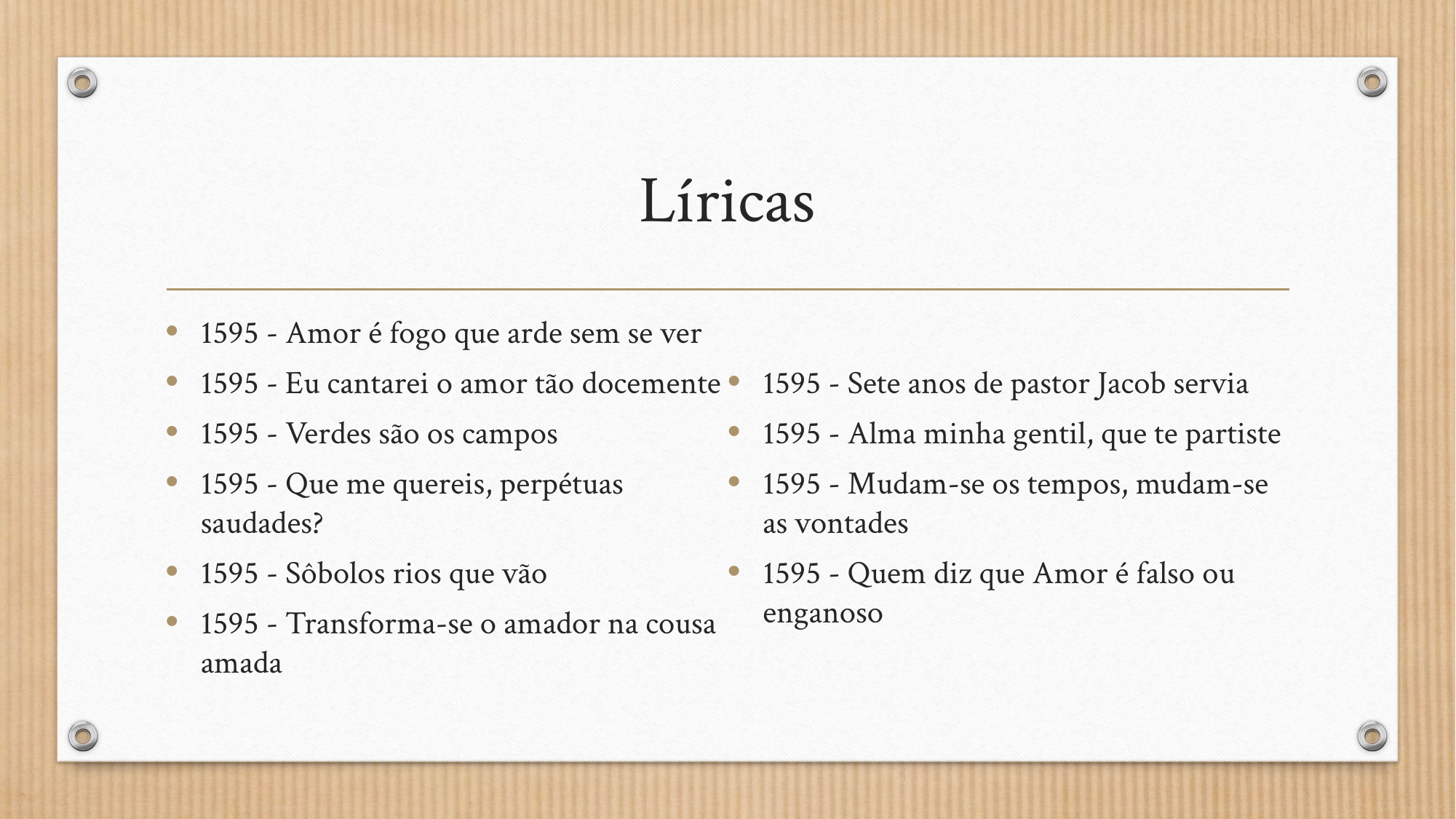

# Líricas
1595 - Amor é fogo que arde sem se ver
1595 - Eu cantarei o amor tão docemente
1595 - Verdes são os campos
1595 - Que me quereis, perpétuas saudades?
1595 - Sôbolos rios que vão
1595 - Transforma-se o amador na cousa amada

1595 - Sete anos de pastor Jacob servia
1595 - Alma minha gentil, que te partiste
1595 - Mudam-se os tempos, mudam-se as vontades
1595 - Quem diz que Amor é falso ou enganoso